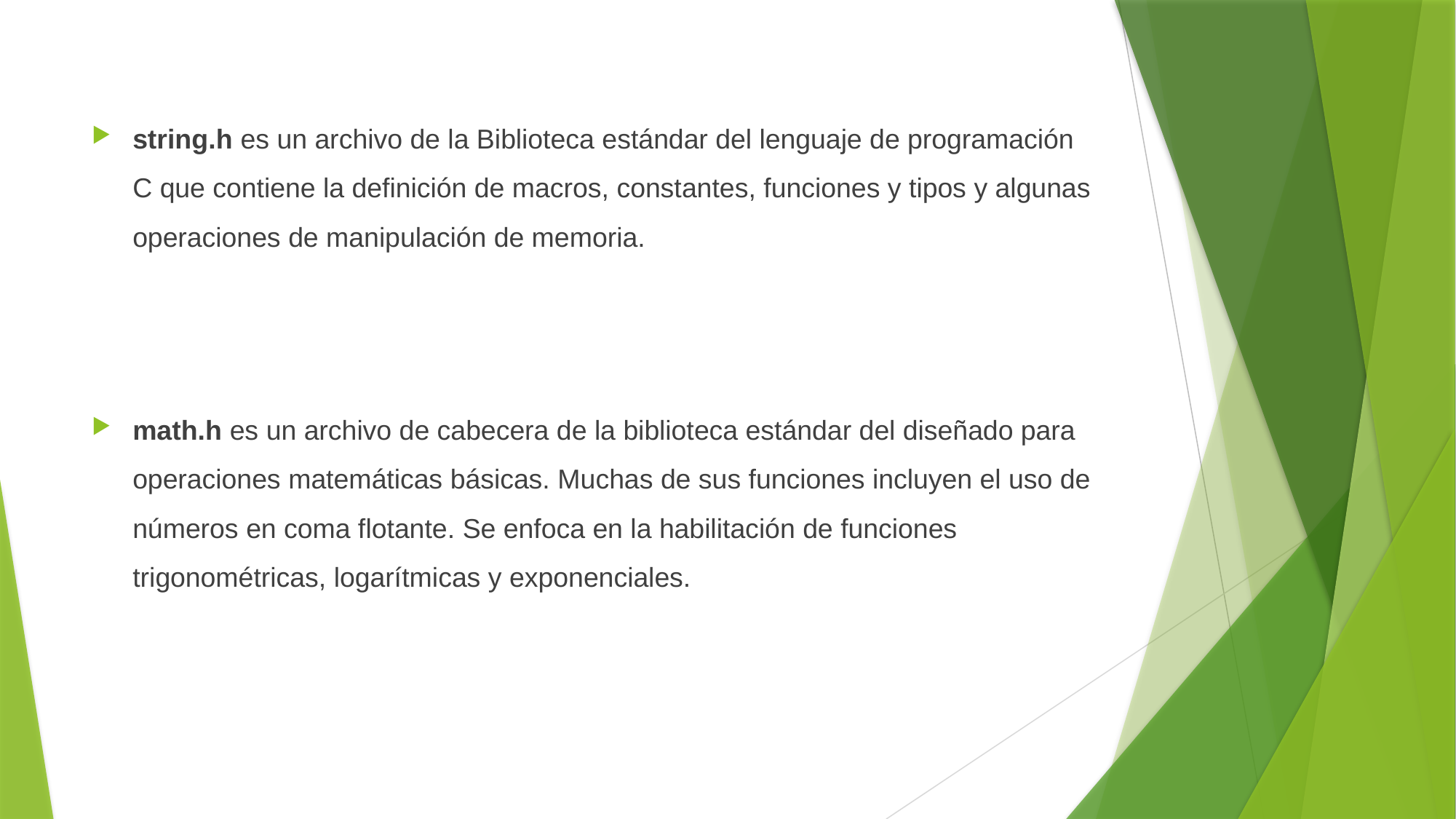

string.h es un archivo de la Biblioteca estándar del lenguaje de programación C que contiene la definición de macros, constantes, funciones y tipos y algunas operaciones de manipulación de memoria.

math.h es un archivo de cabecera de la biblioteca estándar del diseñado para operaciones matemáticas básicas. Muchas de sus funciones incluyen el uso de números en coma flotante. Se enfoca en la habilitación de funciones trigonométricas, logarítmicas y exponenciales.